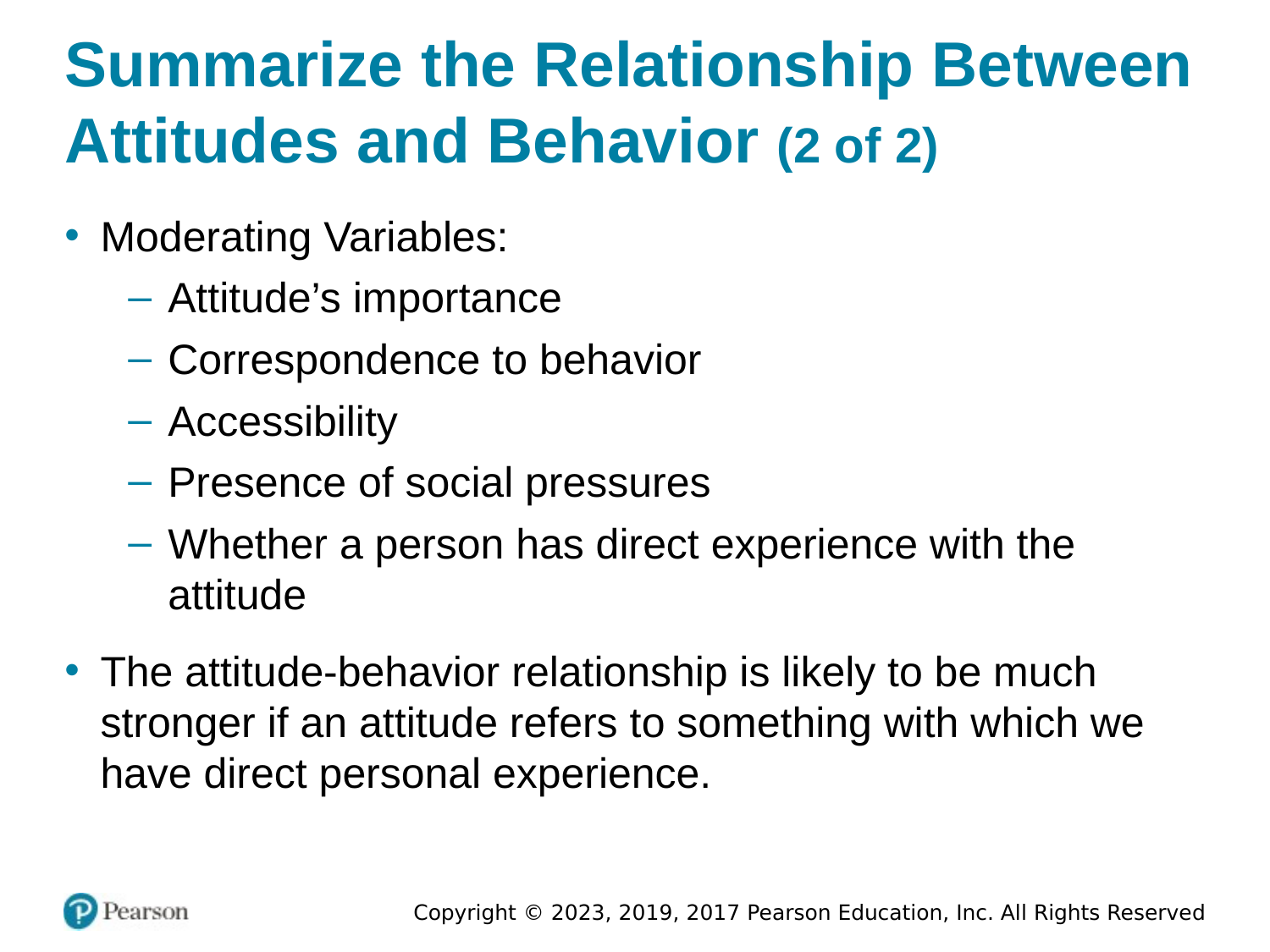

# Summarize the Relationship Between Attitudes and Behavior (2 of 2)
Moderating Variables:
Attitude’s importance
Correspondence to behavior
Accessibility
Presence of social pressures
Whether a person has direct experience with the attitude
The attitude-behavior relationship is likely to be much stronger if an attitude refers to something with which we have direct personal experience.